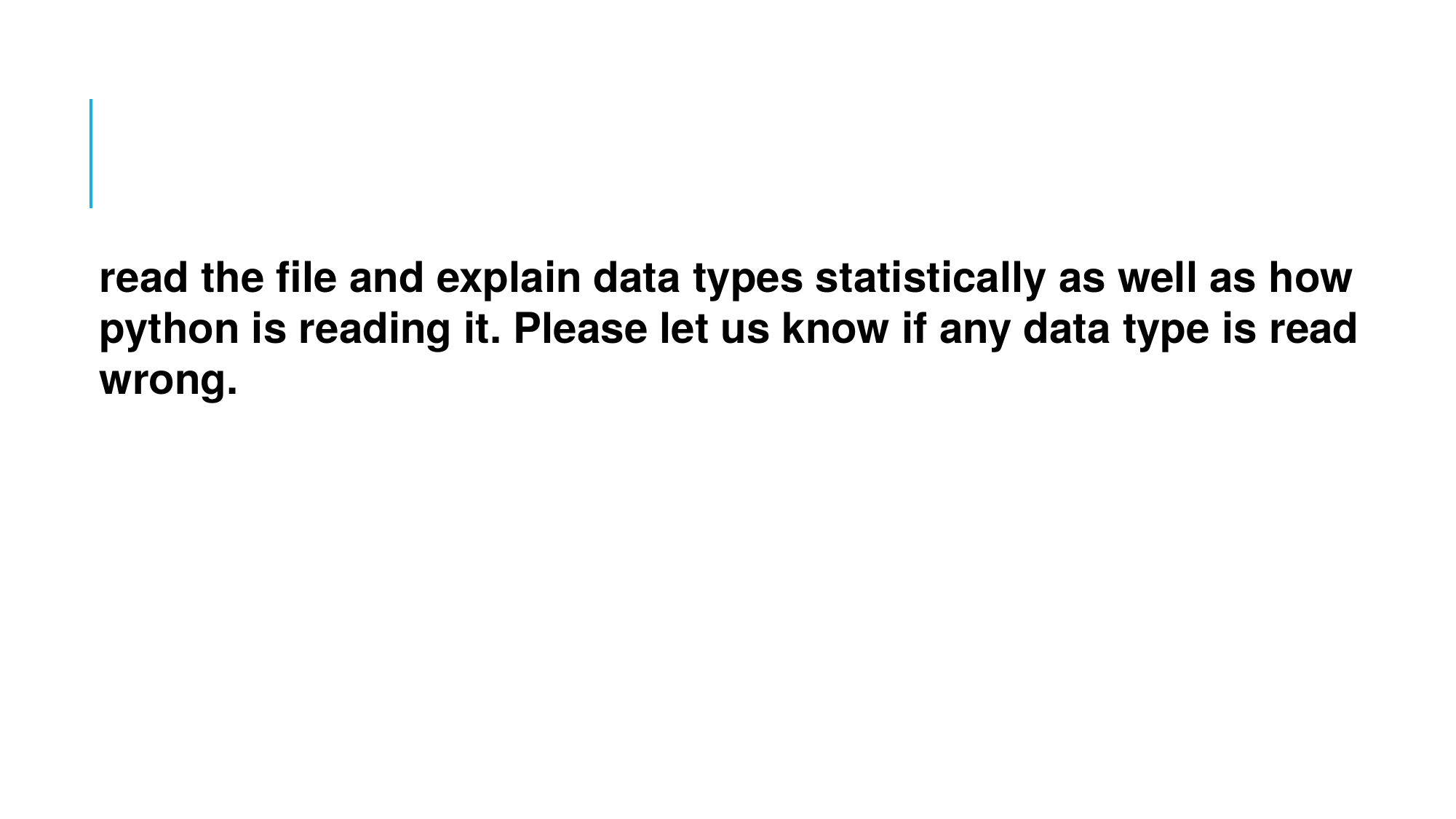

read the file and explain data types statistically as well as how python is reading it. Please let us know if any data type is read wrong.